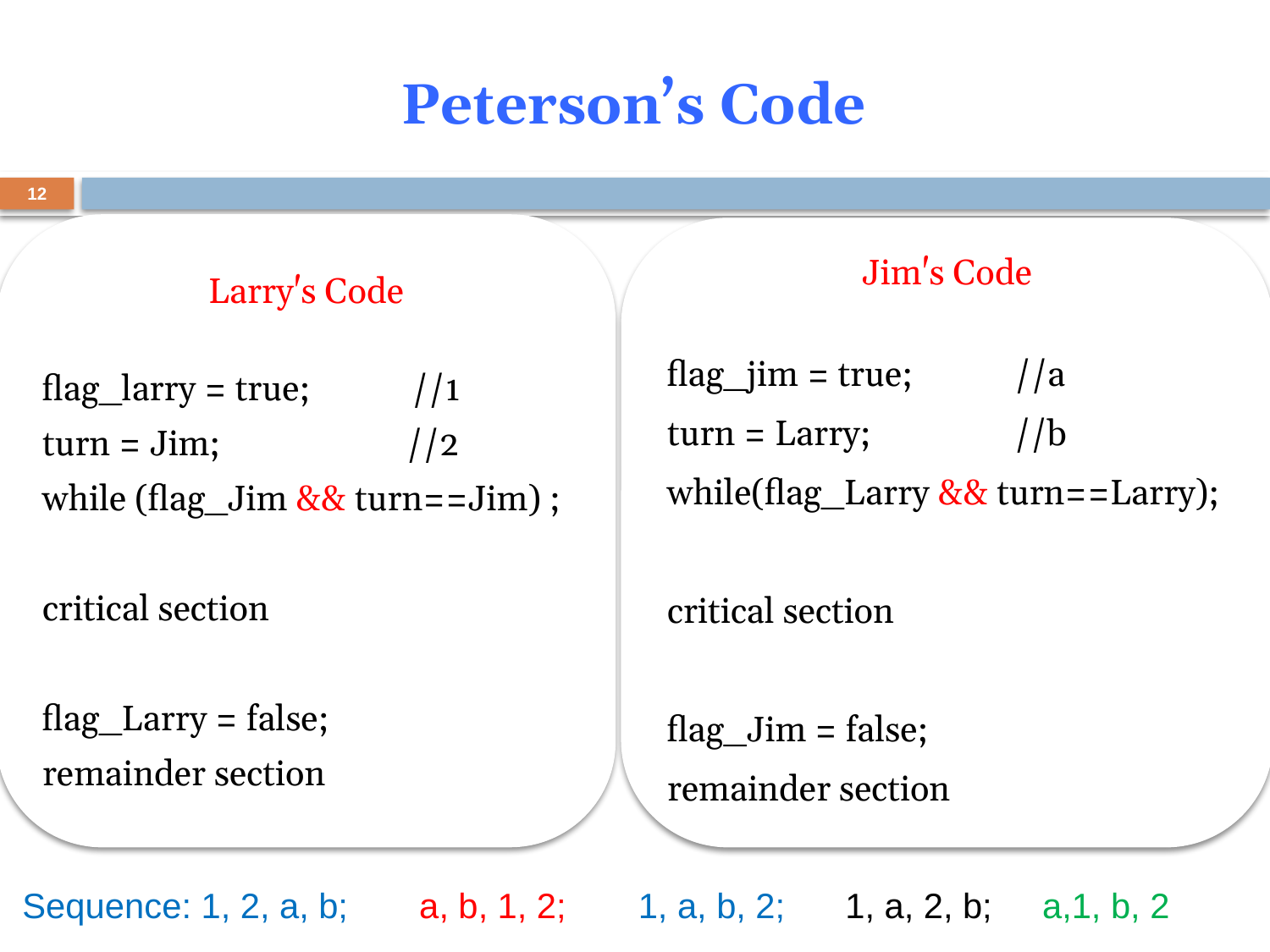

Peterson’s Code
12
Larry's Code

flag_larry = true;            //1
turn = Jim; 	             //2
while (flag_Jim && turn==Jim) ;

critical section

flag_Larry = false;
remainder section

Jim's Code

flag_jim = true;            //a
turn = Larry; 	           //b
while(flag_Larry && turn==Larry);

critical section

flag_Jim = false;
remainder section

Sequence: 1, 2, a, b;
a, b, 1, 2;
a,1, b, 2
1, a, b, 2;
1, a, 2, b;